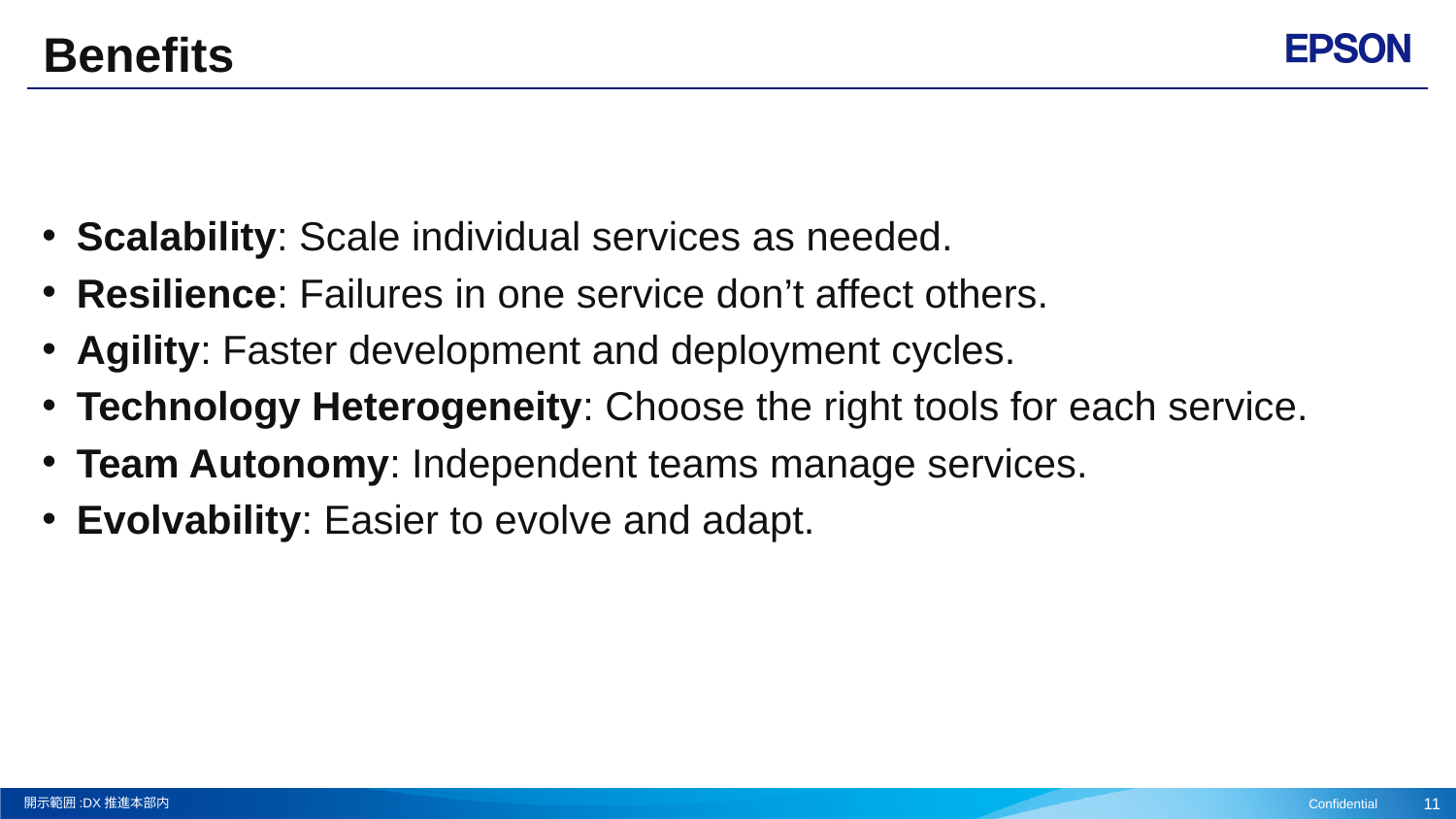

# Benefits

Scalability: Scale individual services as needed.
Resilience: Failures in one service don’t affect others.
Agility: Faster development and deployment cycles.
Technology Heterogeneity: Choose the right tools for each service.
Team Autonomy: Independent teams manage services.
Evolvability: Easier to evolve and adapt.